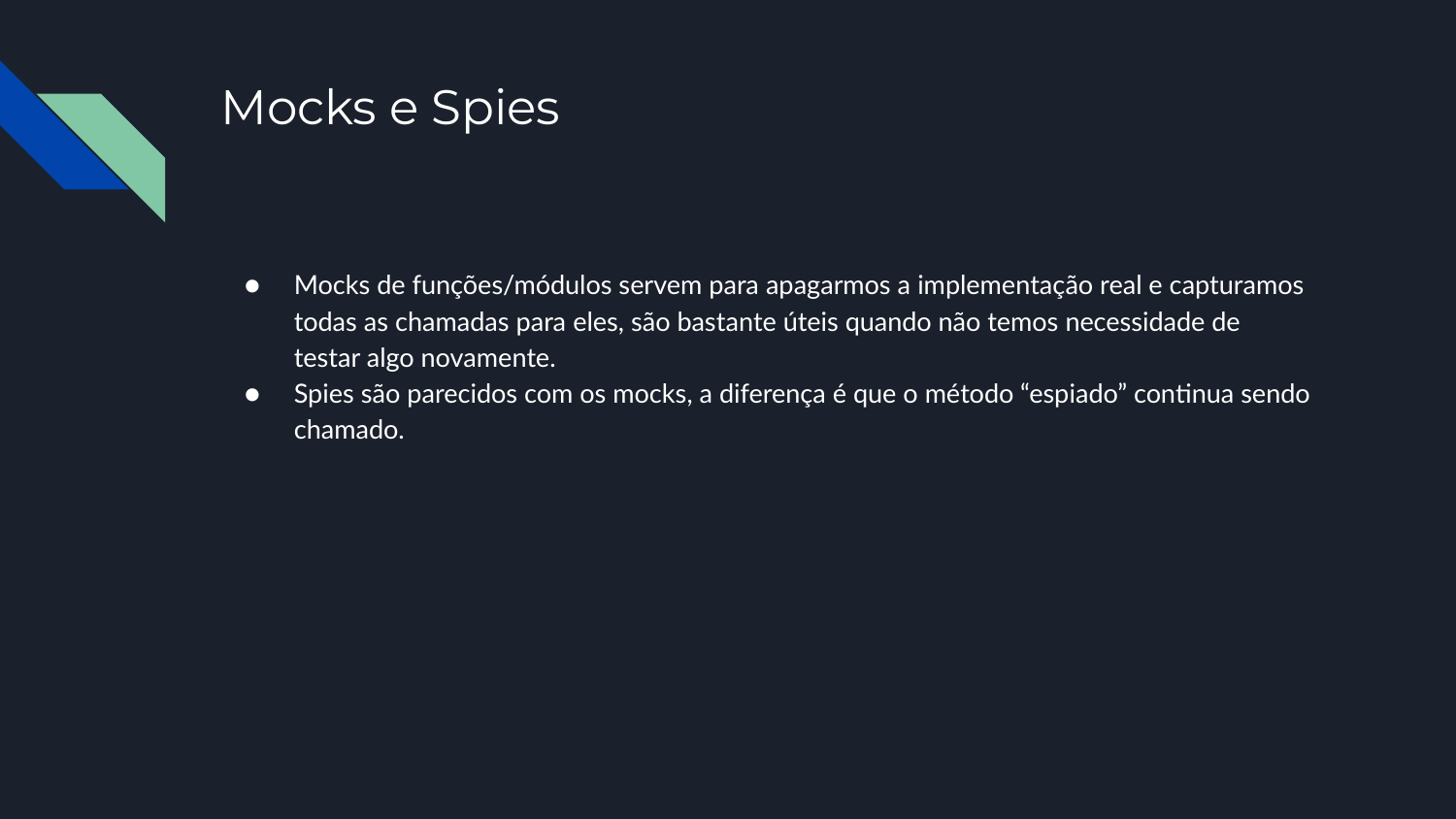

# Mocks e Spies
Mocks de funções/módulos servem para apagarmos a implementação real e capturamos todas as chamadas para eles, são bastante úteis quando não temos necessidade de testar algo novamente.
Spies são parecidos com os mocks, a diferença é que o método “espiado” continua sendo chamado.